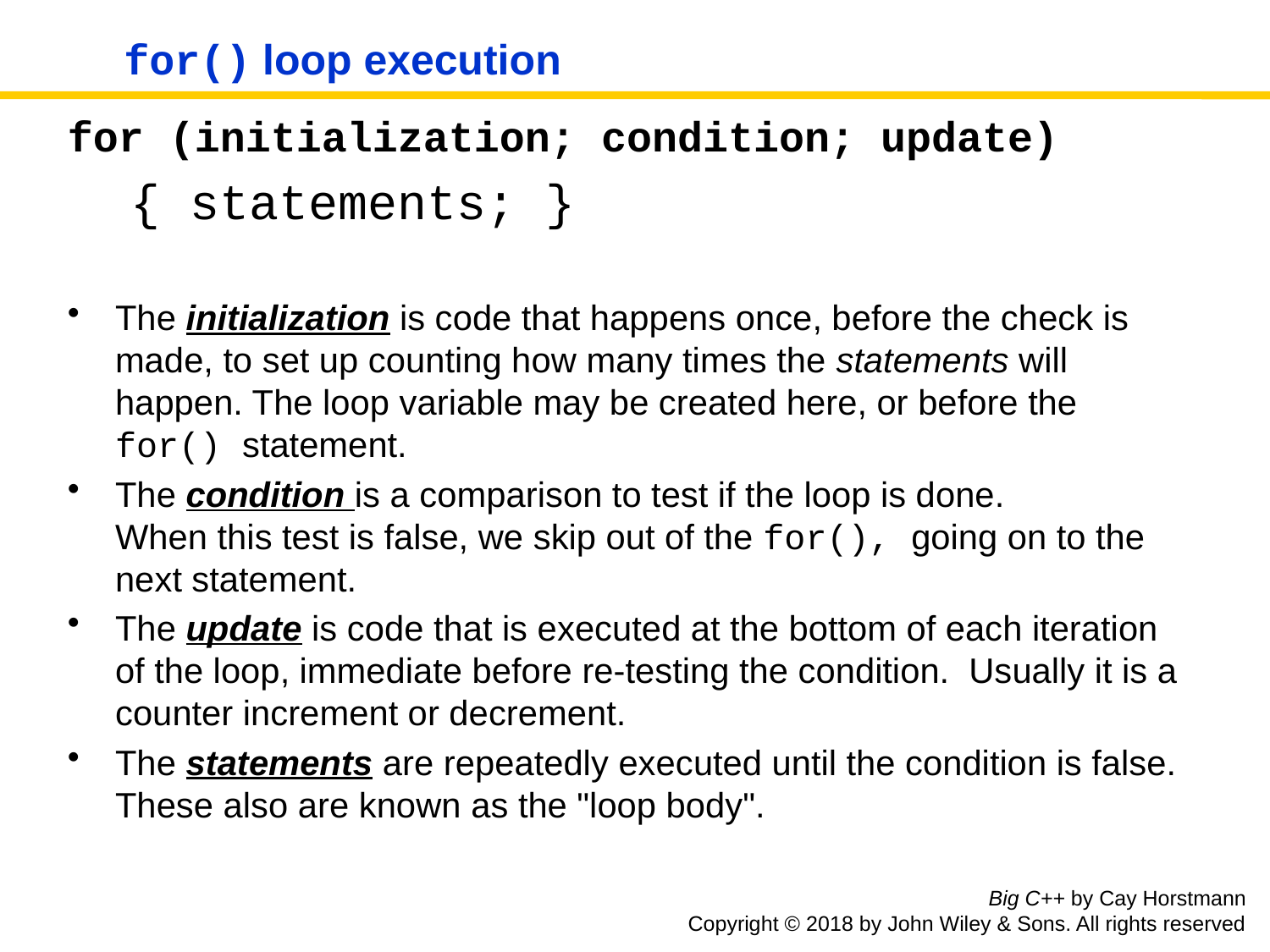

# for() loop execution
for (initialization; condition; update)
{ statements; }

The initialization is code that happens once, before the check is made, to set up counting how many times the statements will happen. The loop variable may be created here, or before the for() statement.
The condition is a comparison to test if the loop is done.
When this test is false, we skip out of the for(), going on to the next statement.
The update is code that is executed at the bottom of each iteration of the loop, immediate before re-testing the condition.  Usually it is a counter increment or decrement.
The statements are repeatedly executed until the condition is false. These also are known as the "loop body".

Big C++ by Cay Horstmann
Copyright © 2018 by John Wiley & Sons. All rights reserved